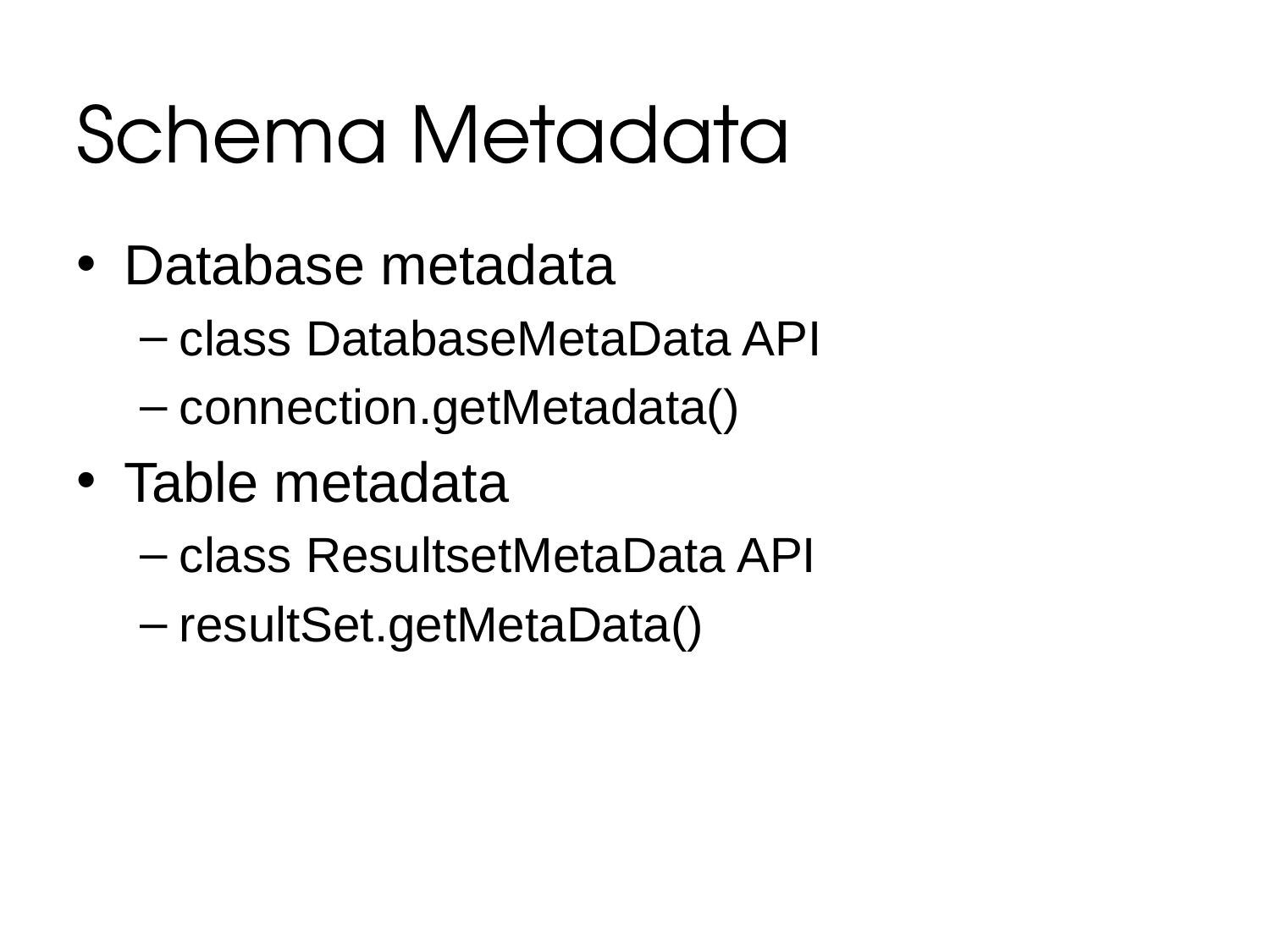

# Schema Metadata
Database metadata
class DatabaseMetaData API
connection.getMetadata()
Table metadata
class ResultsetMetaData API
resultSet.getMetaData()